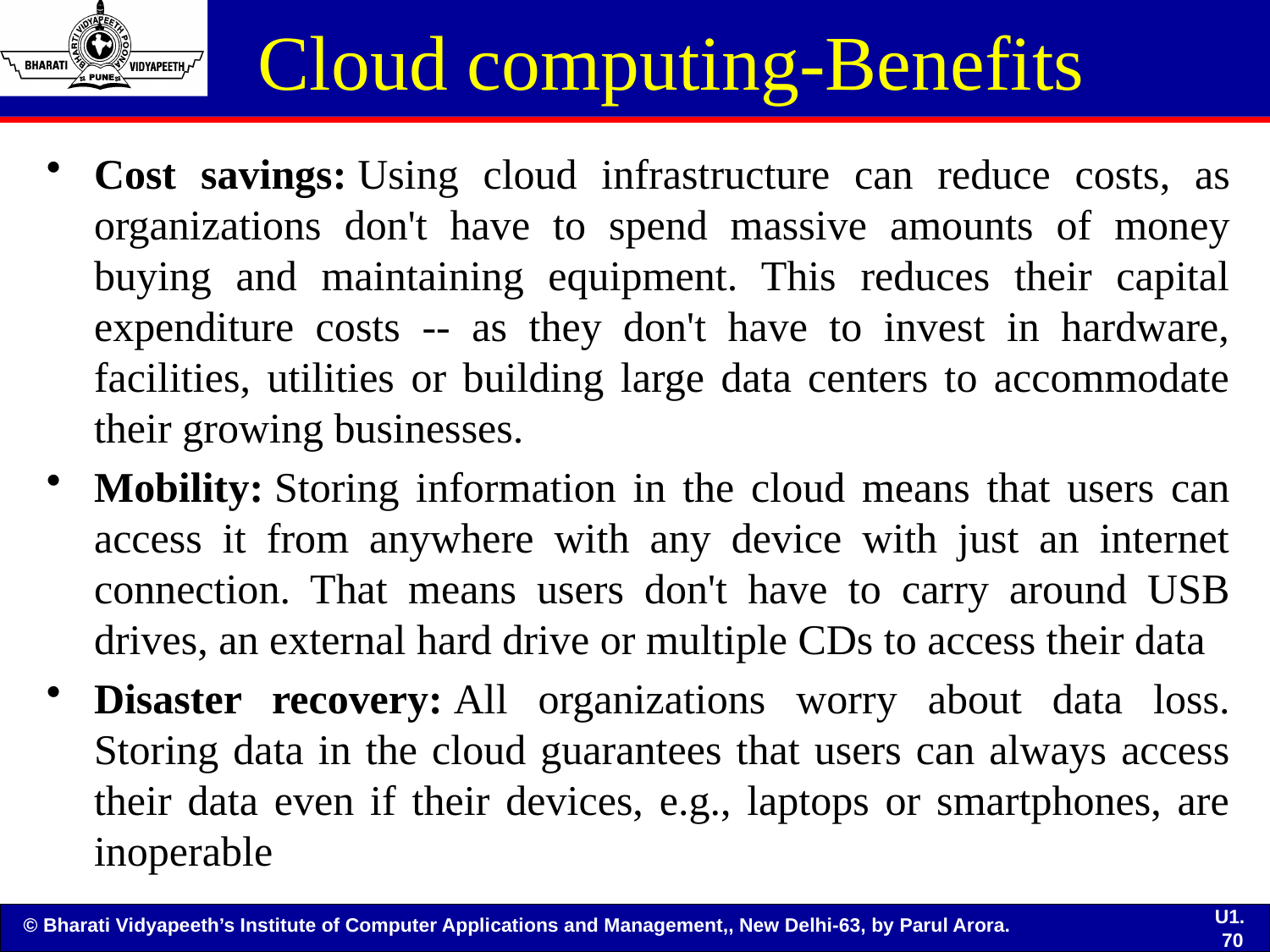

# Cloud computing-Benefits
Cost savings: Using cloud infrastructure can reduce costs, as organizations don't have to spend massive amounts of money buying and maintaining equipment. This reduces their capital expenditure costs -- as they don't have to invest in hardware, facilities, utilities or building large data centers to accommodate their growing businesses.
Mobility: Storing information in the cloud means that users can access it from anywhere with any device with just an internet connection. That means users don't have to carry around USB drives, an external hard drive or multiple CDs to access their data
Disaster recovery: All organizations worry about data loss. Storing data in the cloud guarantees that users can always access their data even if their devices, e.g., laptops or smartphones, are inoperable